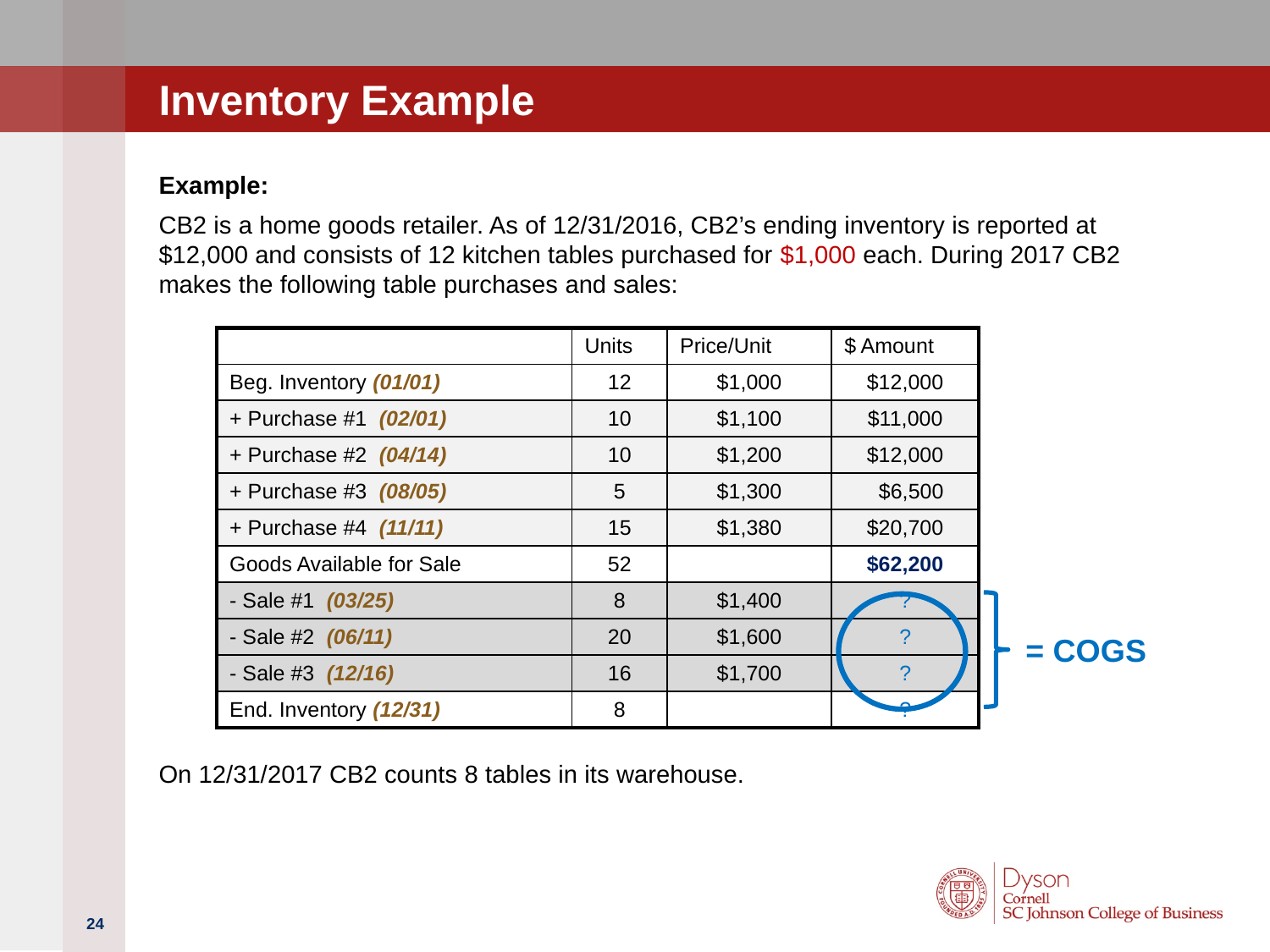

# Inventory Example
Example:
CB2 is a home goods retailer. As of 12/31/2016, CB2’s ending inventory is reported at $12,000 and consists of 12 kitchen tables purchased for $1,000 each. During 2017 CB2 makes the following table purchases and sales:

On 12/31/2017 CB2 counts 8 tables in its warehouse.

|  | Units | Price/Unit | $ Amount |
| --- | --- | --- | --- |
| Beg. Inventory (01/01) | 12 | $1,000 | $12,000 |
| + Purchase #1 (02/01) | 10 | $1,100 | $11,000 |
| + Purchase #2 (04/14) | 10 | $1,200 | $12,000 |
| + Purchase #3 (08/05) | 5 | $1,300 | $6,500 |
| + Purchase #4 (11/11) | 15 | $1,380 | $20,700 |
| Goods Available for Sale | 52 |  | $62,200 |
| - Sale #1 (03/25) | 8 | $1,400 | ? |
| - Sale #2 (06/11) | 20 | $1,600 | ? |
| - Sale #3 (12/16) | 16 | $1,700 | ? |
| End. Inventory (12/31) | 8 |  | ? |

= COGS
24